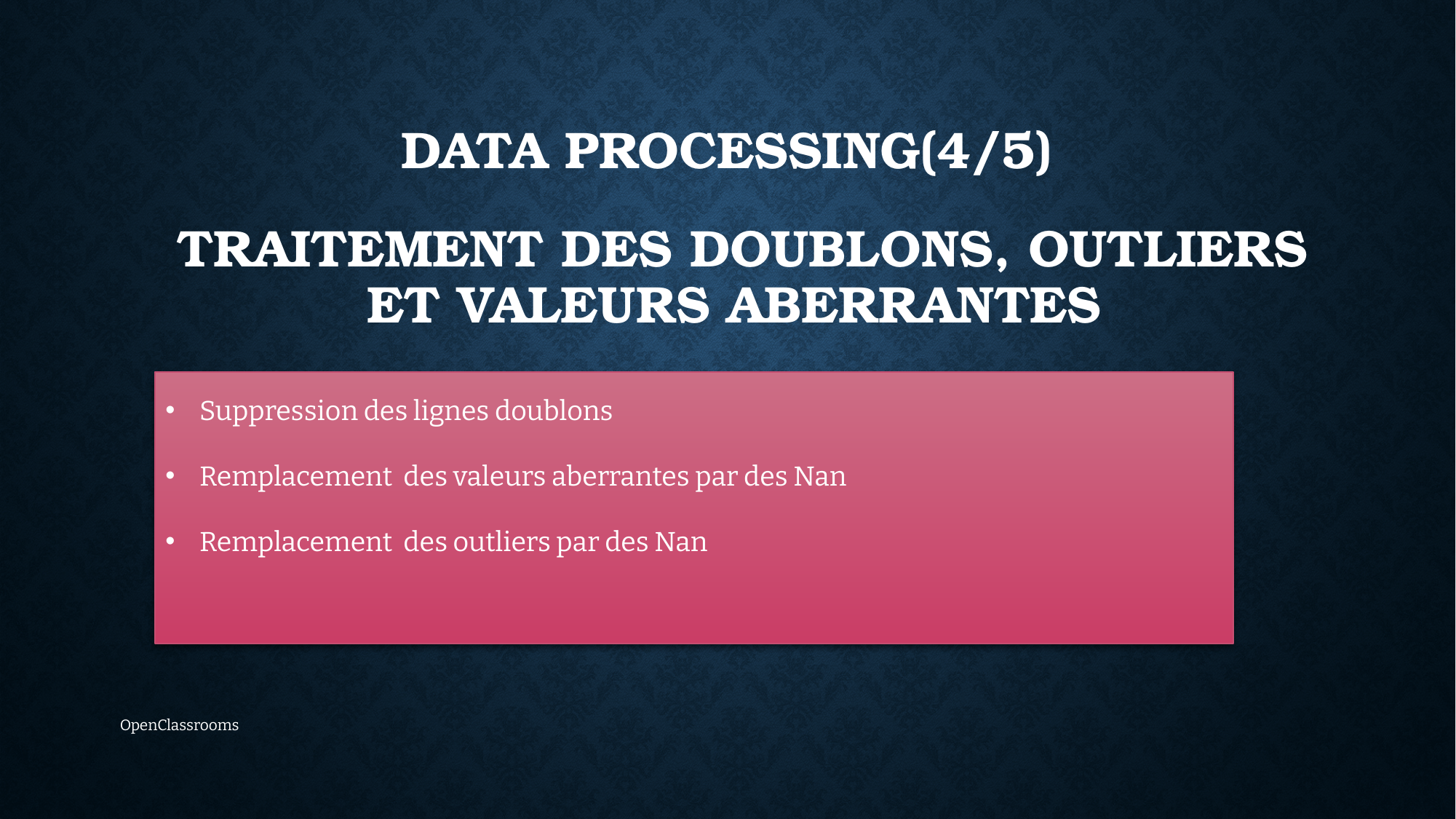

# Data processing(4/5)
Traitement des doublons, outliers et valeurs aberrantes

Suppression des lignes doublons

Remplacement  des valeurs aberrantes par des Nan

Remplacement  des outliers par des Nan

OpenClassrooms
7